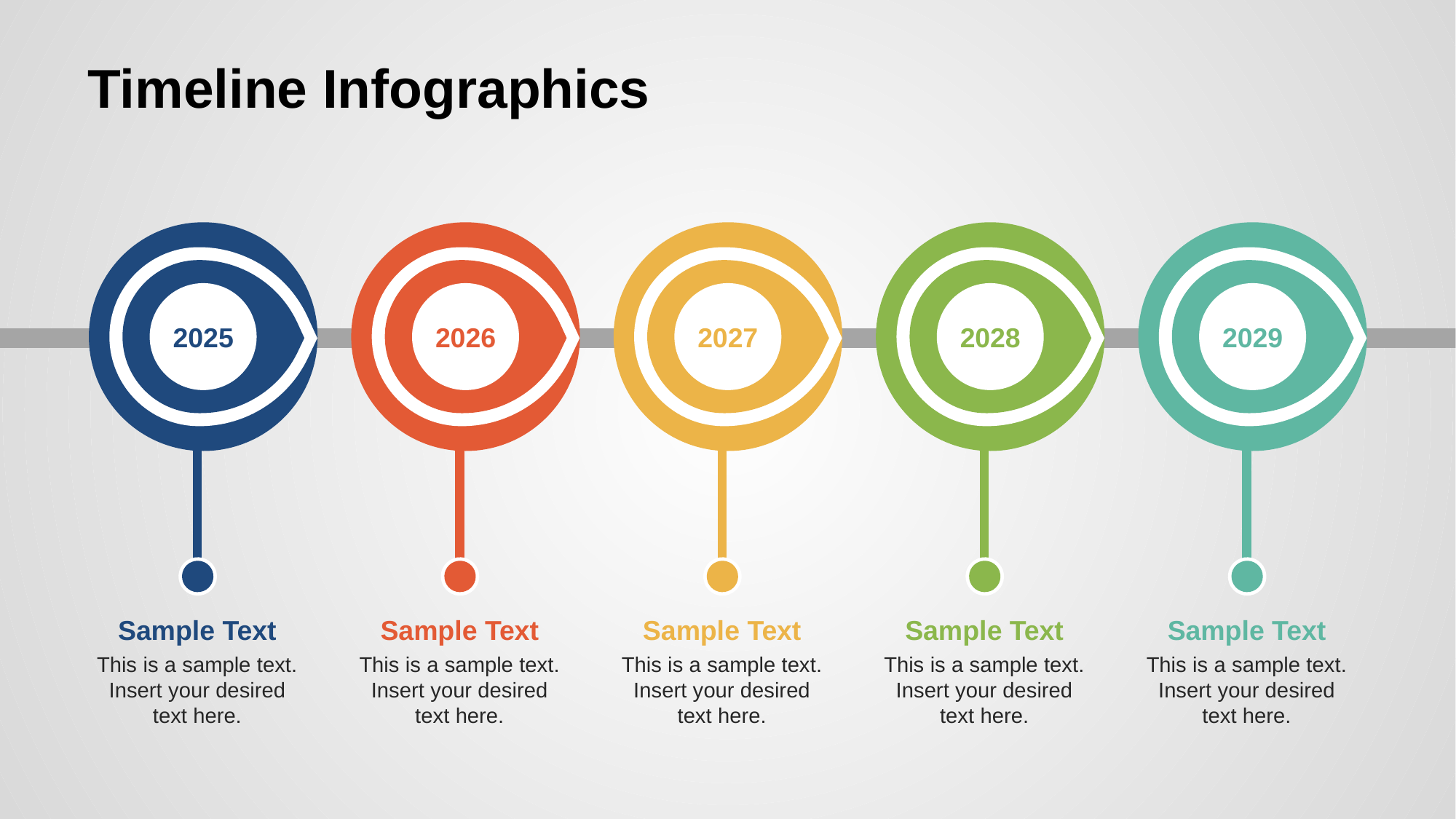

Timeline Infographics

2025
2026
2027
2028
2029

Sample Text
This is a sample text. Insert your desired text here.
Sample Text
This is a sample text. Insert your desired text here.
Sample Text
This is a sample text. Insert your desired text here.
Sample Text
This is a sample text. Insert your desired text here.
Sample Text
This is a sample text. Insert your desired text here.